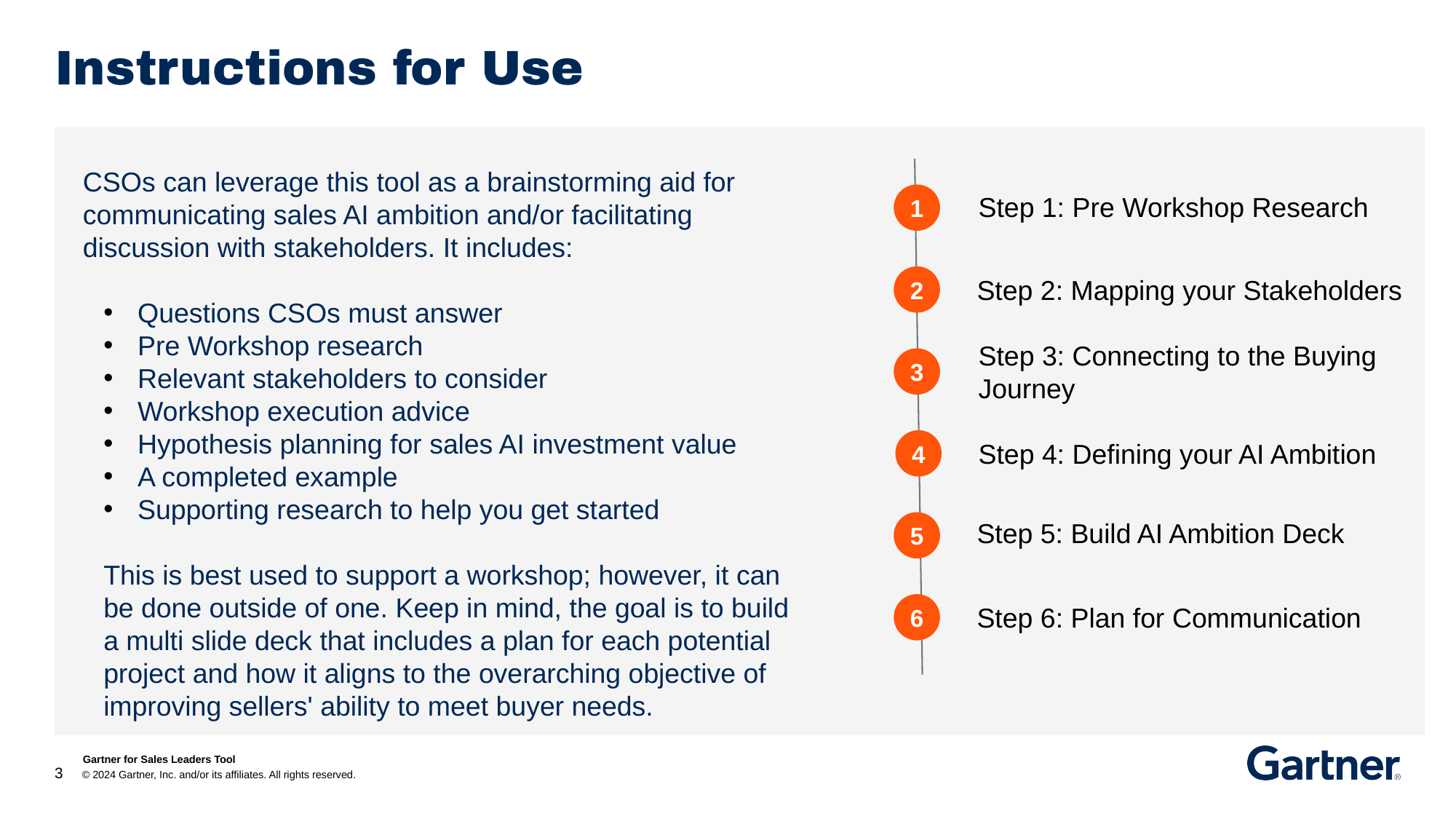

# Instructions for Use

CSOs can leverage this tool as a brainstorming aid for communicating sales AI ambition and/or facilitating discussion with stakeholders. It includes:

Questions CSOs must answer
Pre Workshop research
Relevant stakeholders to consider
Workshop execution advice
Hypothesis planning for sales AI investment value
A completed example
Supporting research to help you get started

This is best used to support a workshop; however, it can be done outside of one. Keep in mind, the goal is to build a multi slide deck that includes a plan for each potential project and how it aligns to the overarching objective of improving sellers' ability to meet buyer needs.
1
Step 1: Pre Workshop Research
2
Step 2: Mapping your Stakeholders
Step 3: Connecting to the Buying Journey
3
4
Step 4: Defining your AI Ambition
Step 5: Build AI Ambition Deck
5
6
Step 6: Plan for Communication